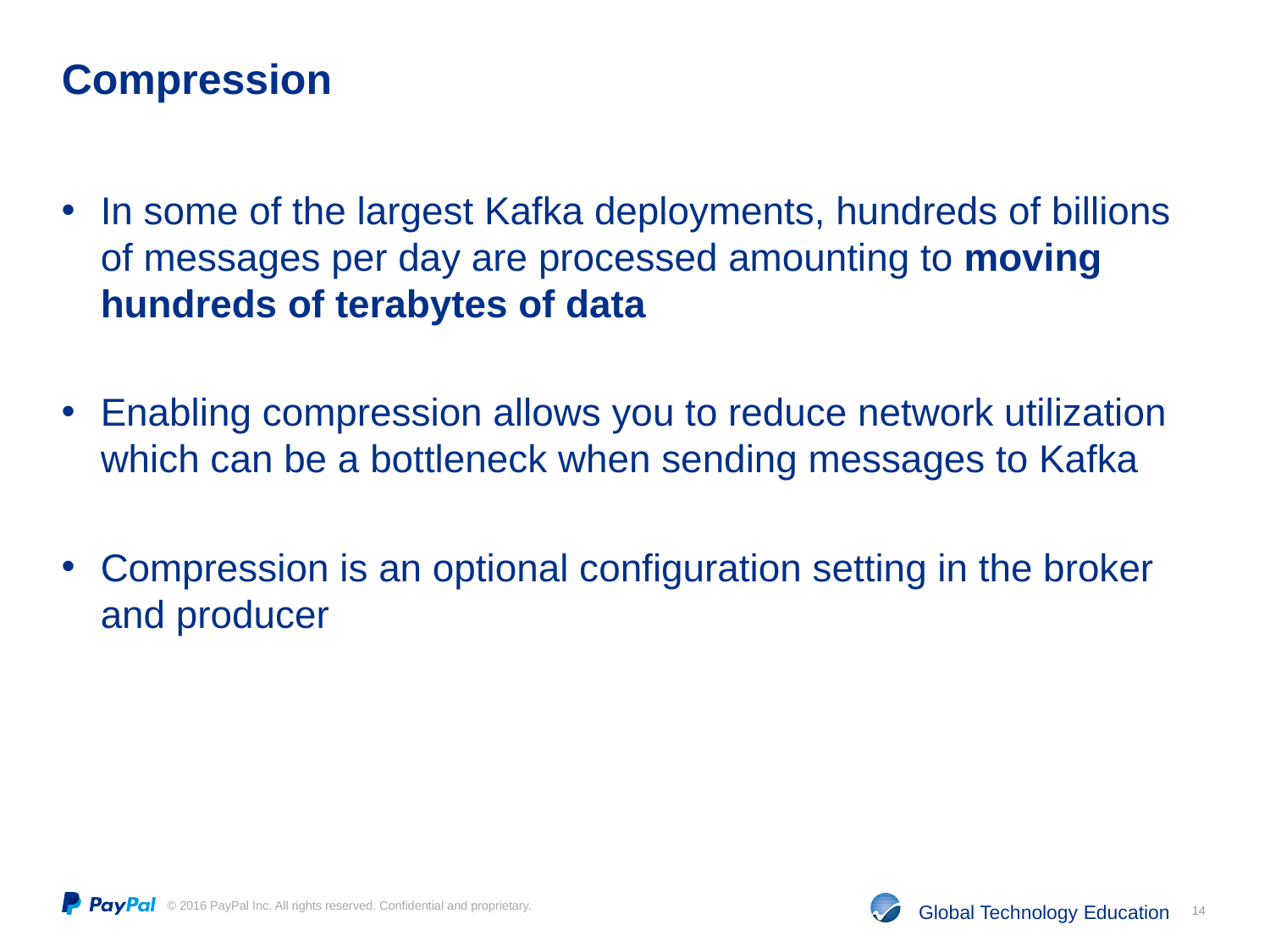

# Compression
In some of the largest Kafka deployments, hundreds of billions of messages per day are processed amounting to moving hundreds of terabytes of data

Enabling compression allows you to reduce network utilization which can be a bottleneck when sending messages to Kafka

Compression is an optional configuration setting in the broker and producer
14